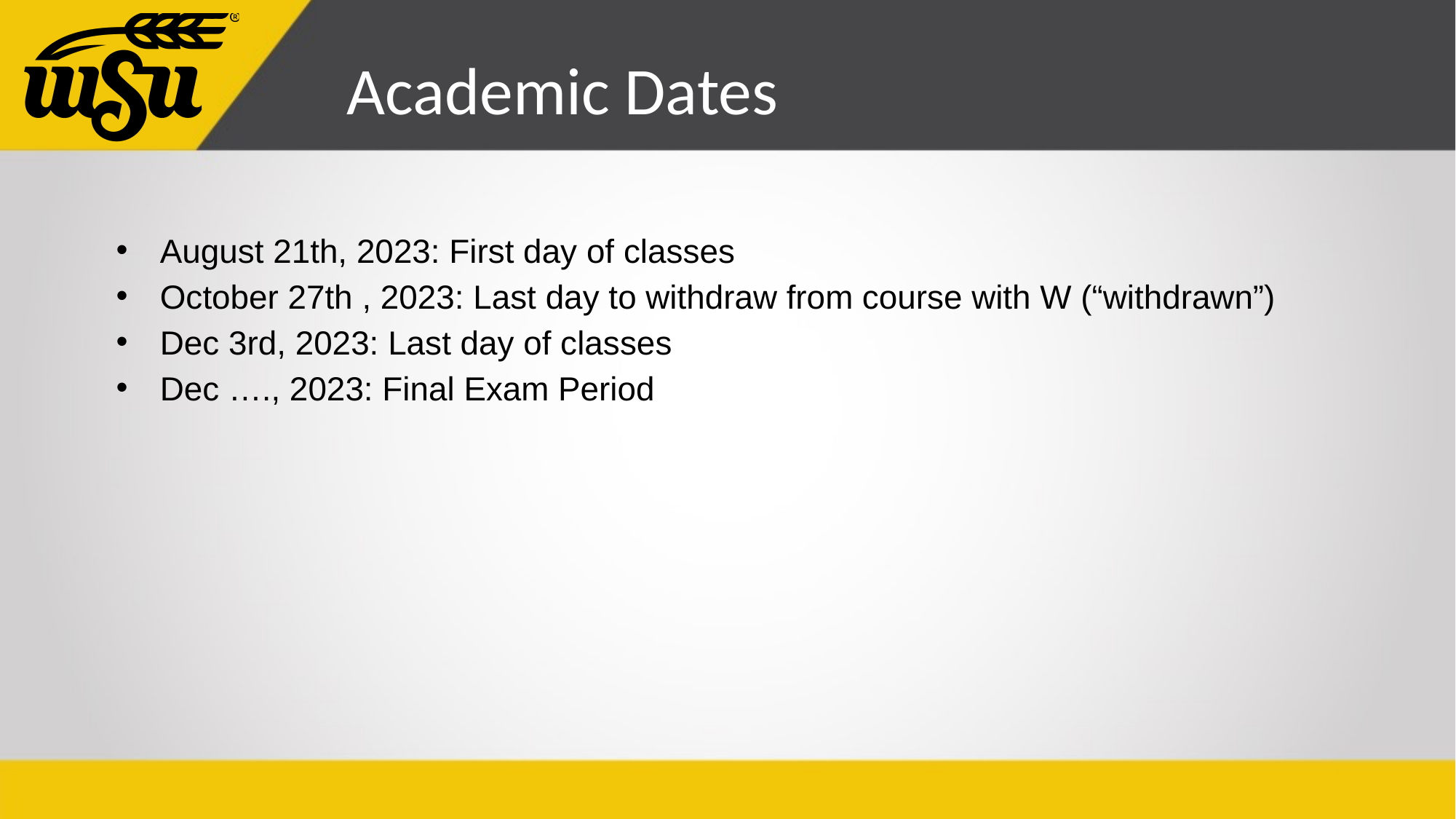

# Academic Dates
August 21th, 2023: First day of classes
October 27th , 2023: Last day to withdraw from course with W (“withdrawn”)
Dec 3rd, 2023: Last day of classes
Dec …., 2023: Final Exam Period